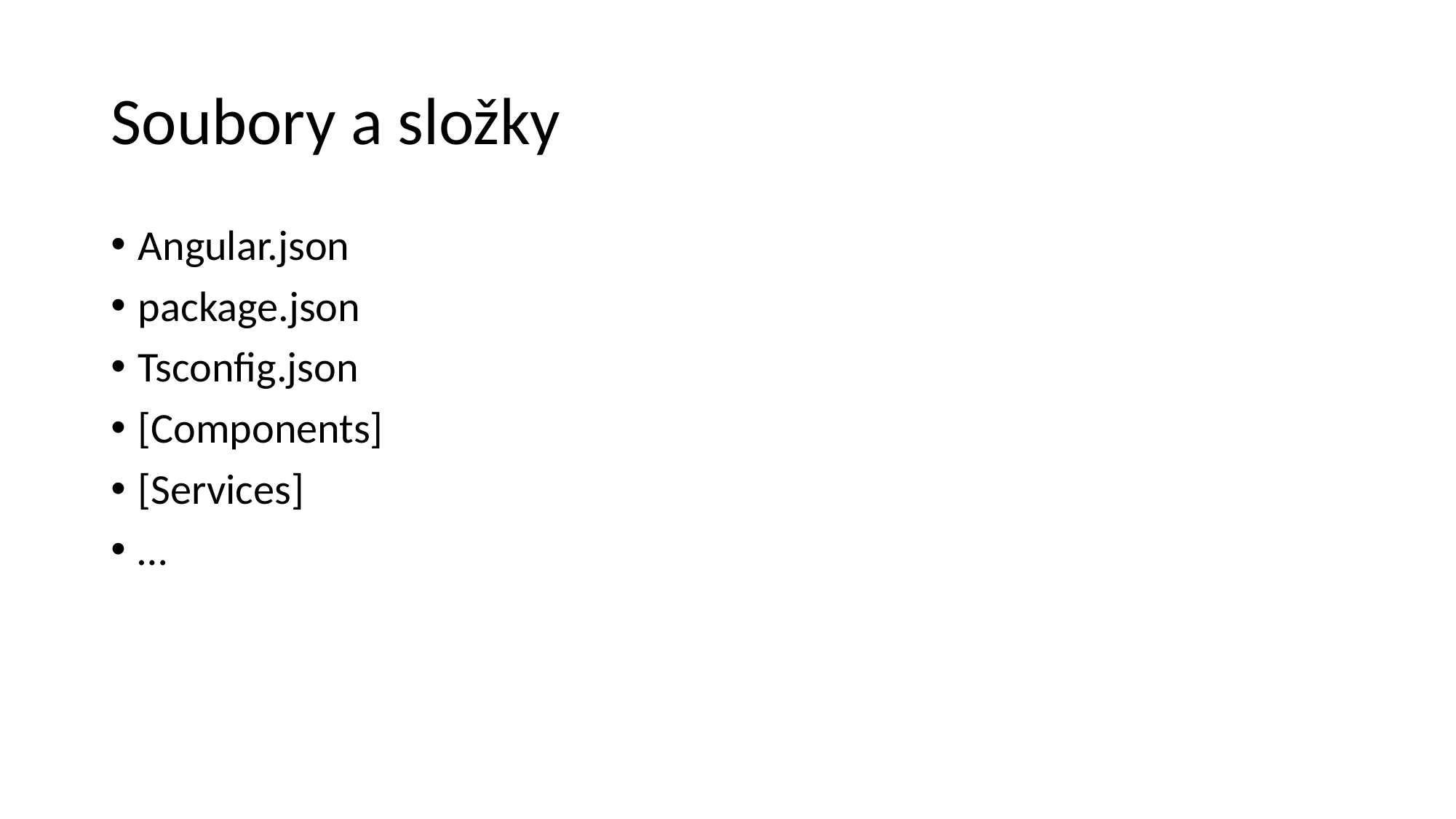

# Soubory a složky
Angular.json
package.json
Tsconfig.json
[Components]
[Services]
…